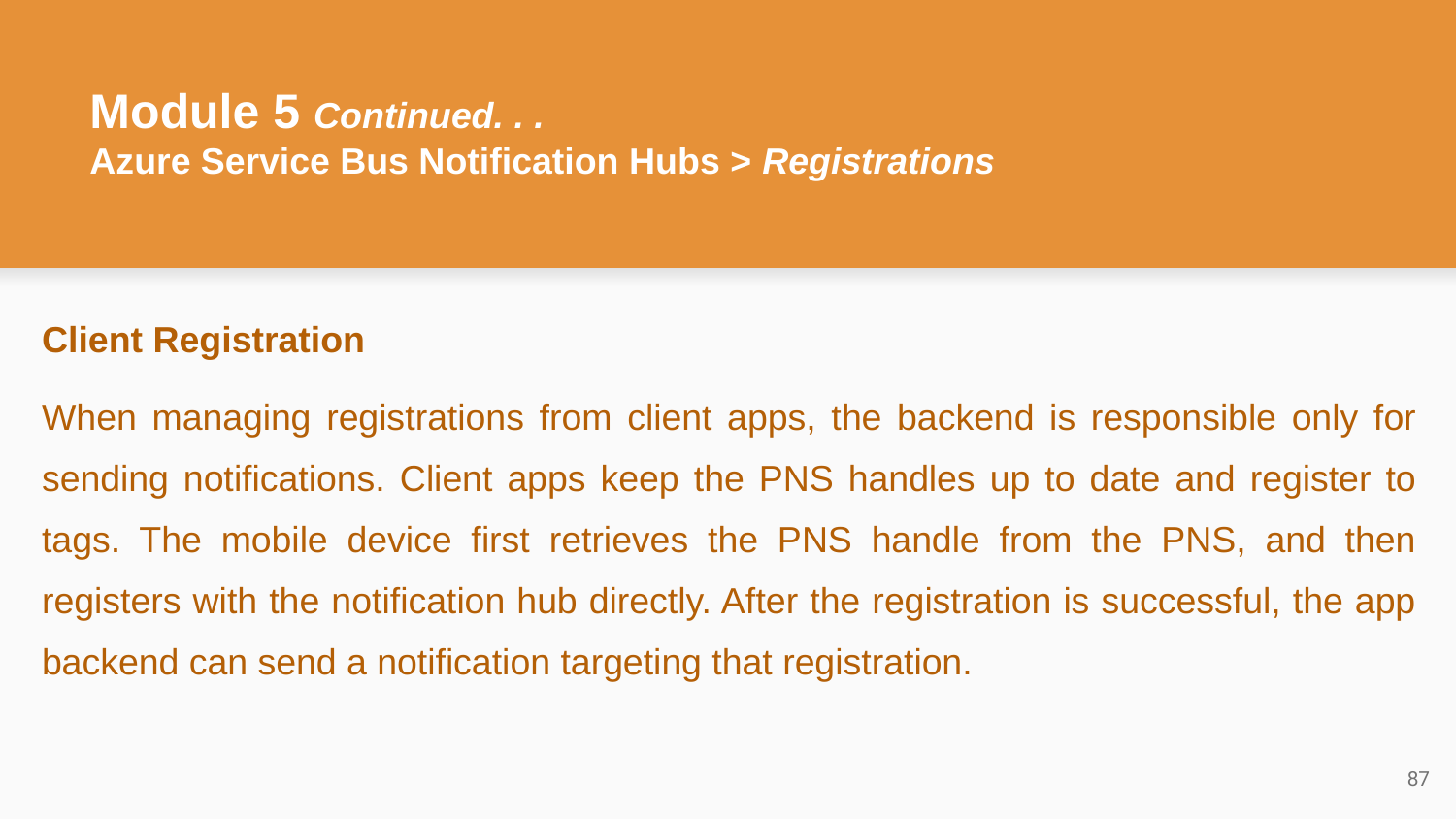

# Module 5 Continued. . .
Azure Service Bus Notification Hubs > Registrations

Client Registration
When managing registrations from client apps, the backend is responsible only for sending notifications. Client apps keep the PNS handles up to date and register to tags. The mobile device first retrieves the PNS handle from the PNS, and then registers with the notification hub directly. After the registration is successful, the app backend can send a notification targeting that registration.
87